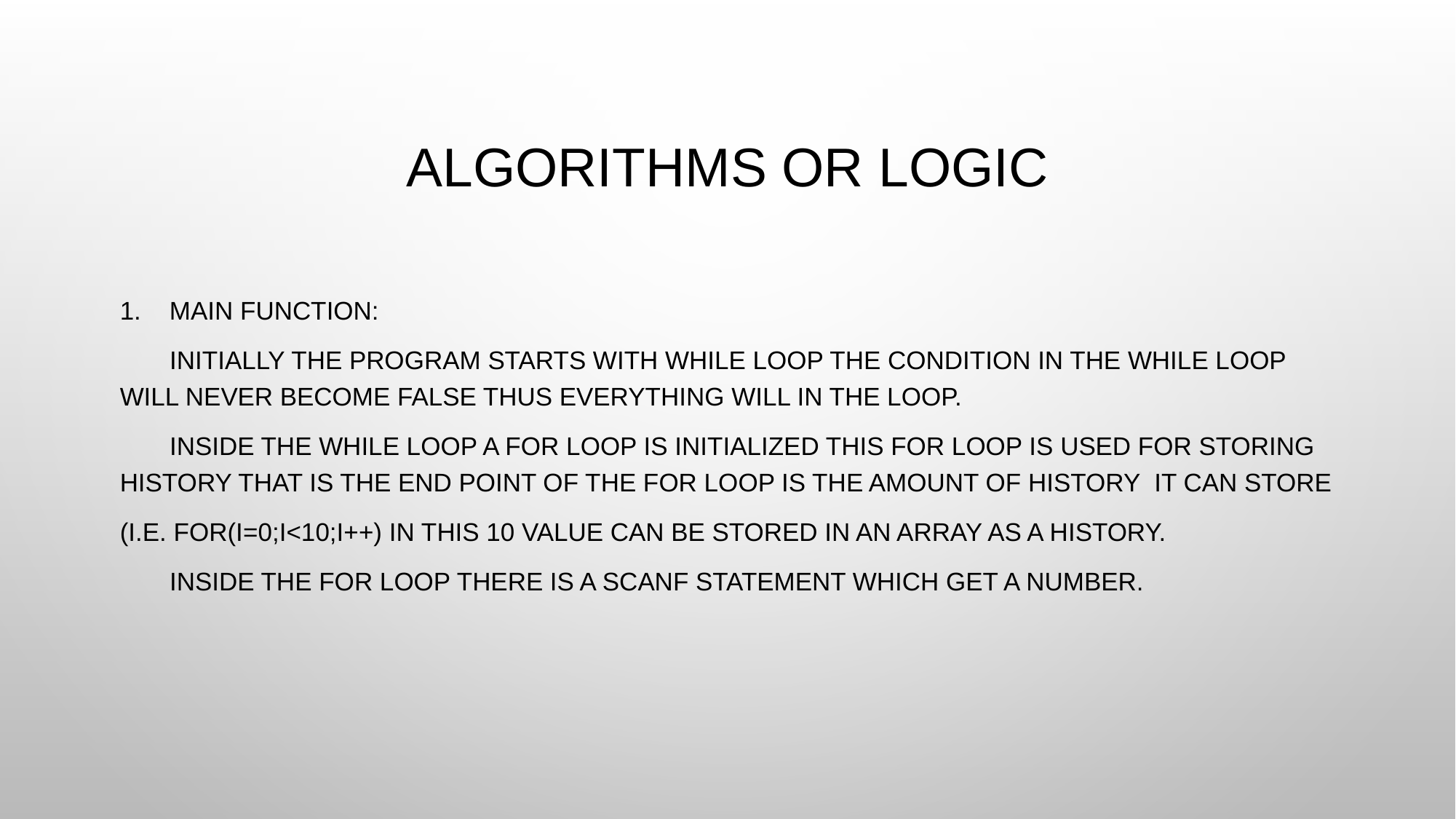

# Algorithms Or Logic
Main function:
       initially the program starts with while loop the condition in the while loop will never become false thus everything will in the loop.
       inside the while loop a for loop is initialized this for loop is used for storing history that is the end point of the for loop is the amount of history  it can store
(i.e. for(i=0;i<10;i++) in this 10 value can be stored in an array as a history.
       inside the for loop there is a scanf statement which get a number.